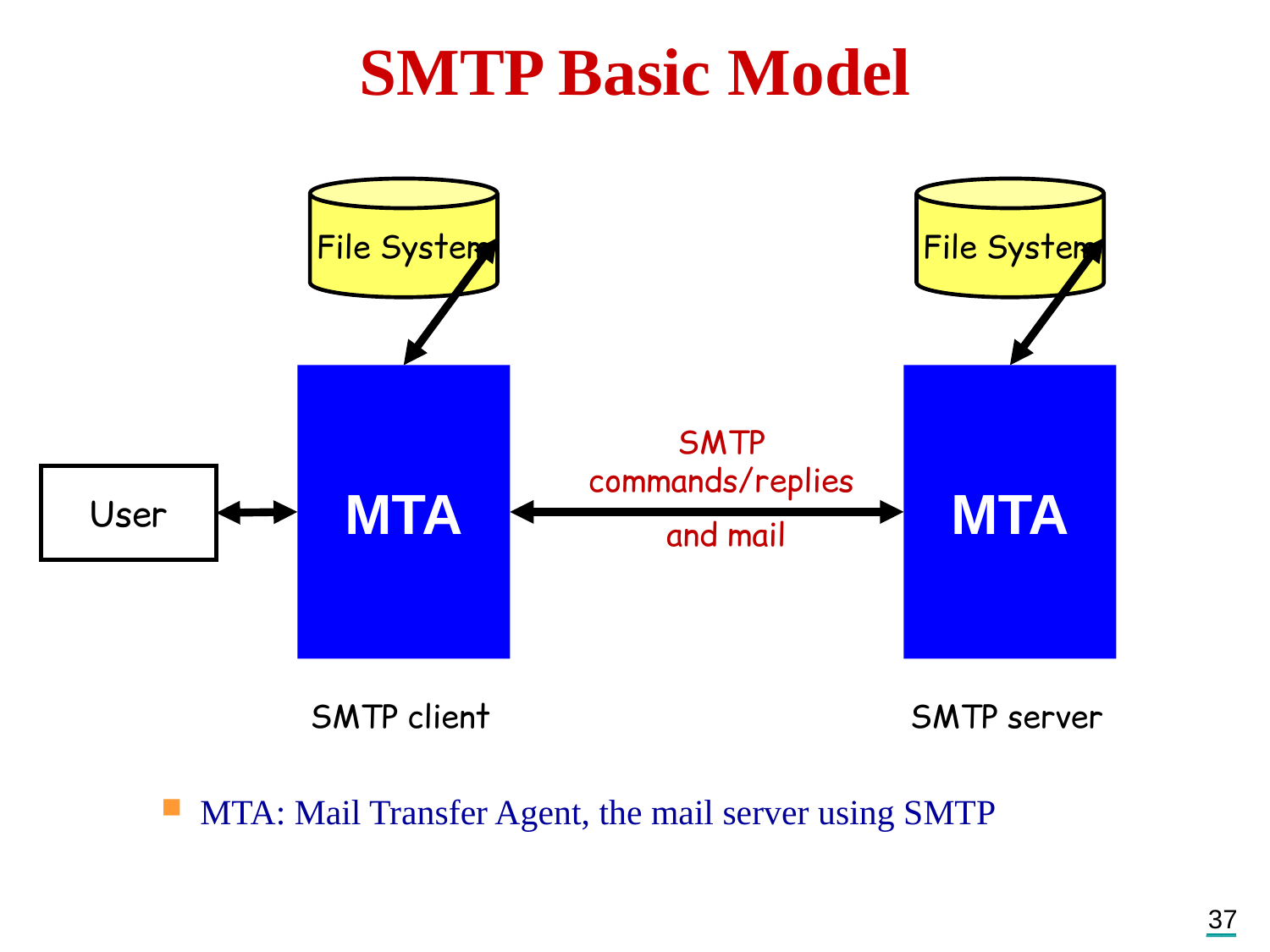

SMTP Basic Model
File System
File System
MTA
MTA
SMTP commands/replies
 and mail
User
SMTP client
SMTP server
 MTA: Mail Transfer Agent, the mail server using SMTP